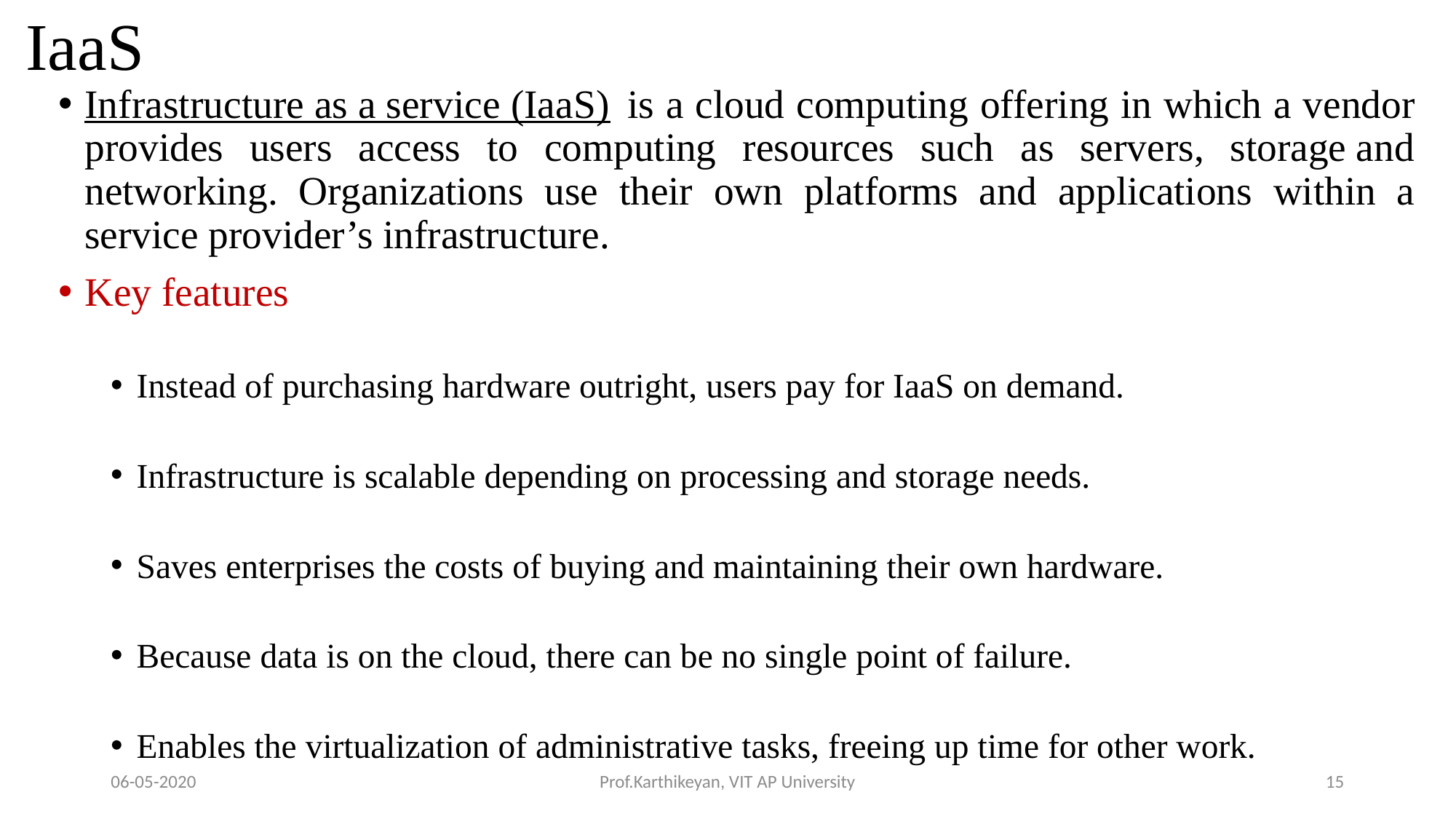

# IaaS
Infrastructure as a service (IaaS)  is a cloud computing offering in which a vendor provides users access to computing resources such as servers, storage and networking. Organizations use their own platforms and applications within a service provider’s infrastructure.
Key features
Instead of purchasing hardware outright, users pay for IaaS on demand.
Infrastructure is scalable depending on processing and storage needs.
Saves enterprises the costs of buying and maintaining their own hardware.
Because data is on the cloud, there can be no single point of failure.
Enables the virtualization of administrative tasks, freeing up time for other work.

06-05-2020
Prof.Karthikeyan, VIT AP University
15